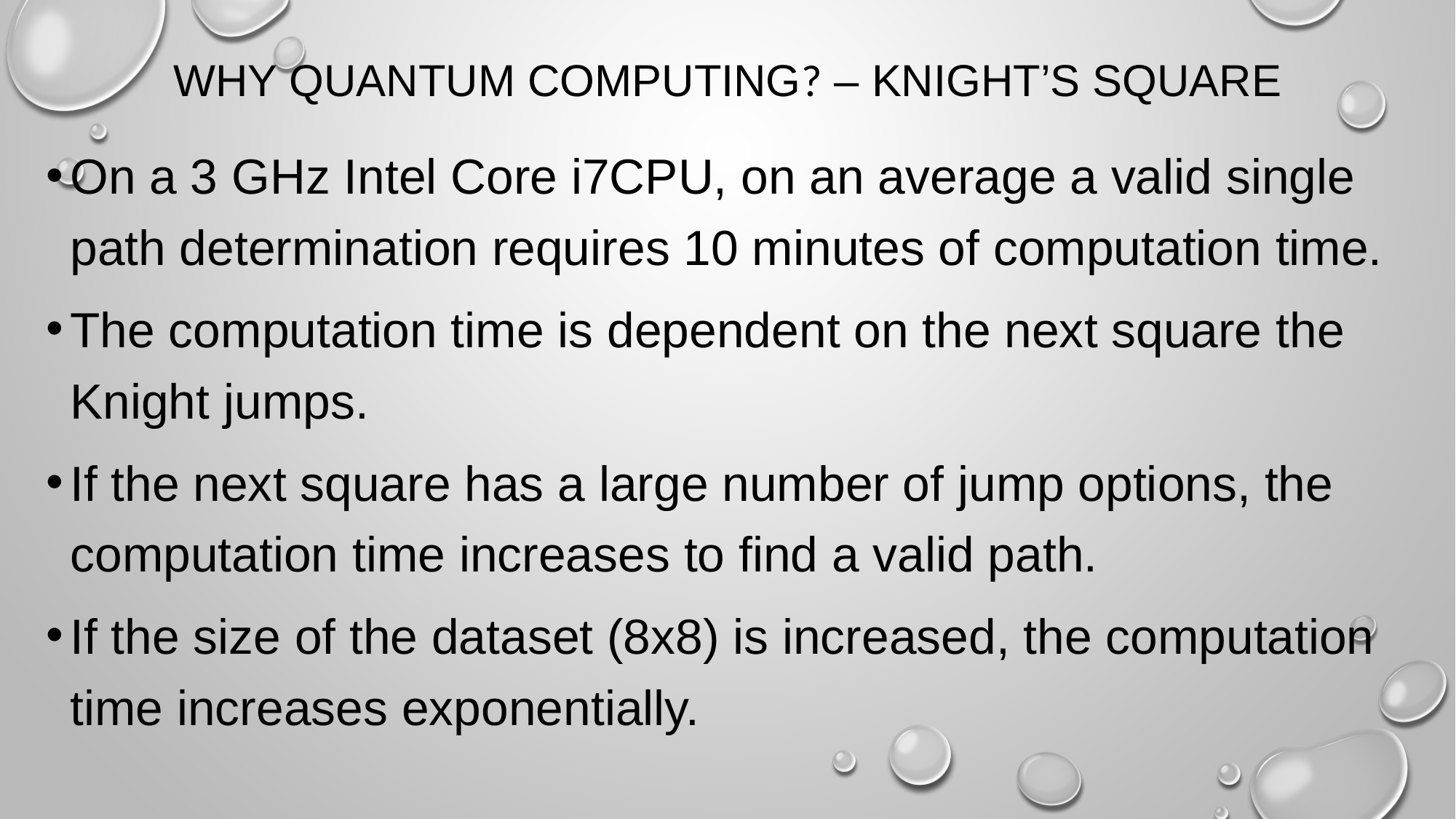

# Why quantum computing? – knight’s square
On a 3 GHz Intel Core i7CPU, on an average a valid single path determination requires 10 minutes of computation time.
The computation time is dependent on the next square the Knight jumps.
If the next square has a large number of jump options, the computation time increases to find a valid path.
If the size of the dataset (8x8) is increased, the computation time increases exponentially.